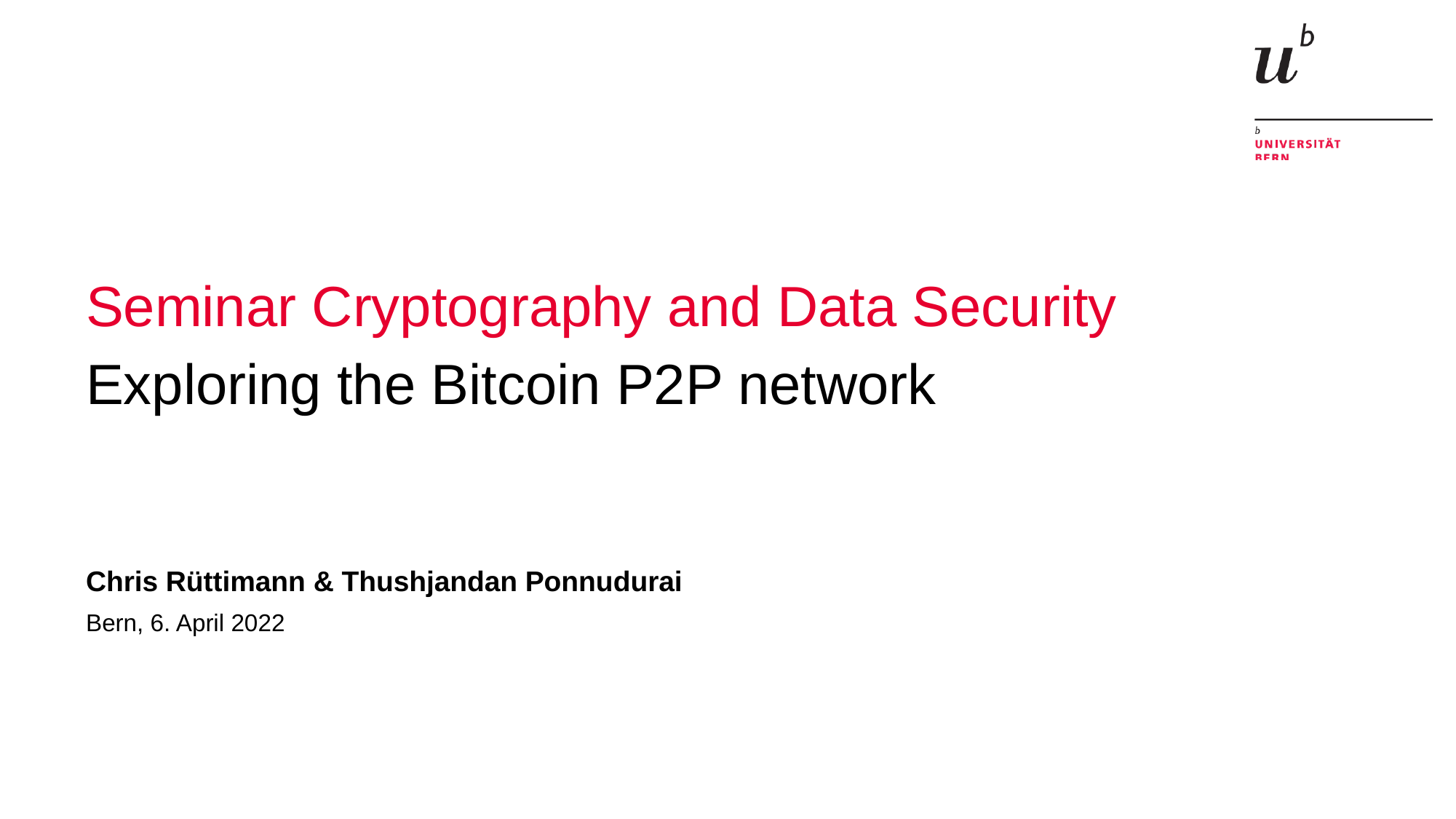

# Seminar Cryptography and Data Security
Exploring the Bitcoin P2P network
Chris Rüttimann & Thushjandan Ponnudurai
Bern, 6. April 2022